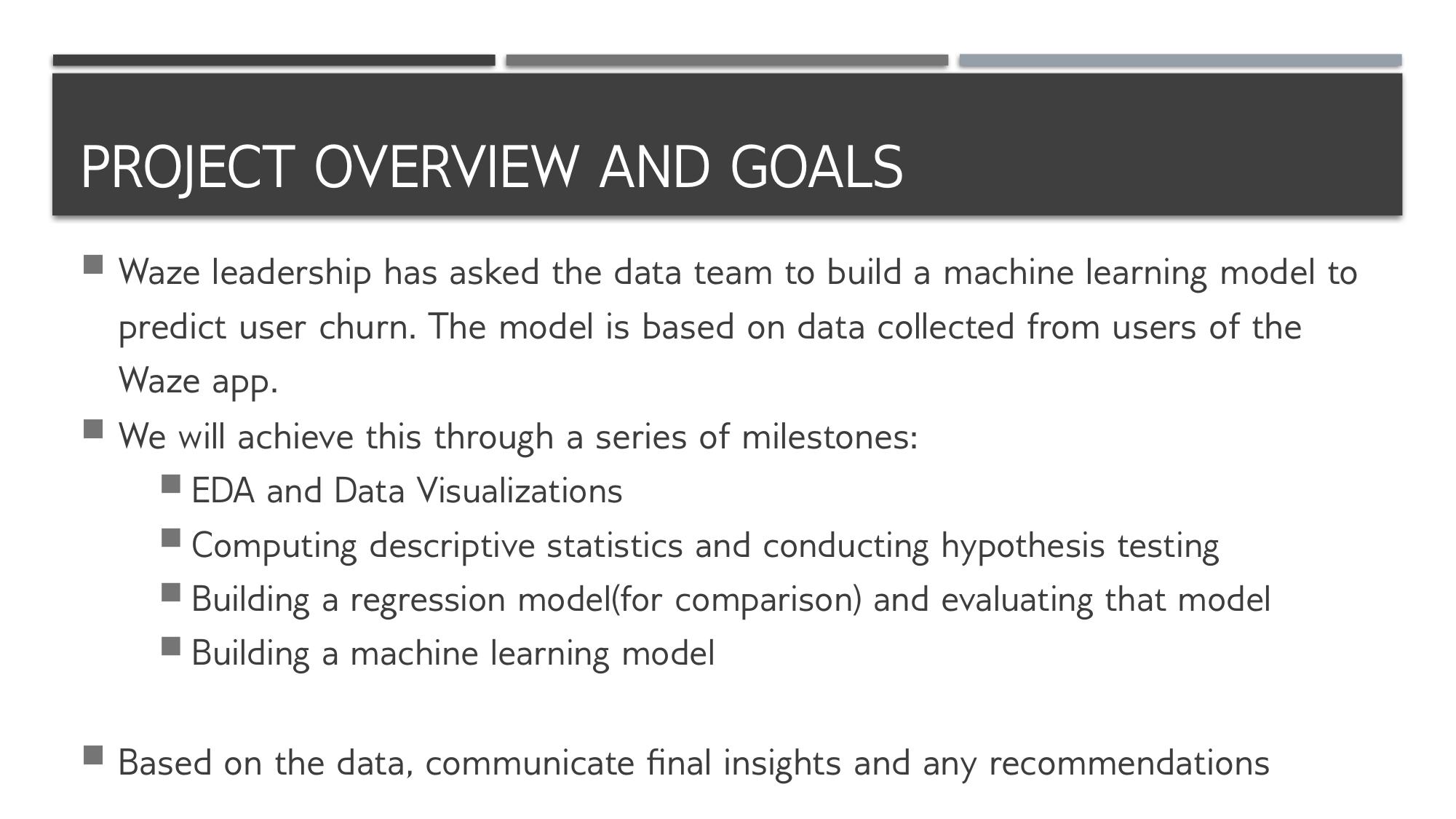

# PROJECT OVERVIEW and GOALS
Waze leadership has asked the data team to build a machine learning model to predict user churn. The model is based on data collected from users of the Waze app.
We will achieve this through a series of milestones:
EDA and Data Visualizations
Computing descriptive statistics and conducting hypothesis testing
Building a regression model(for comparison) and evaluating that model
Building a machine learning model

Based on the data, communicate final insights and any recommendations